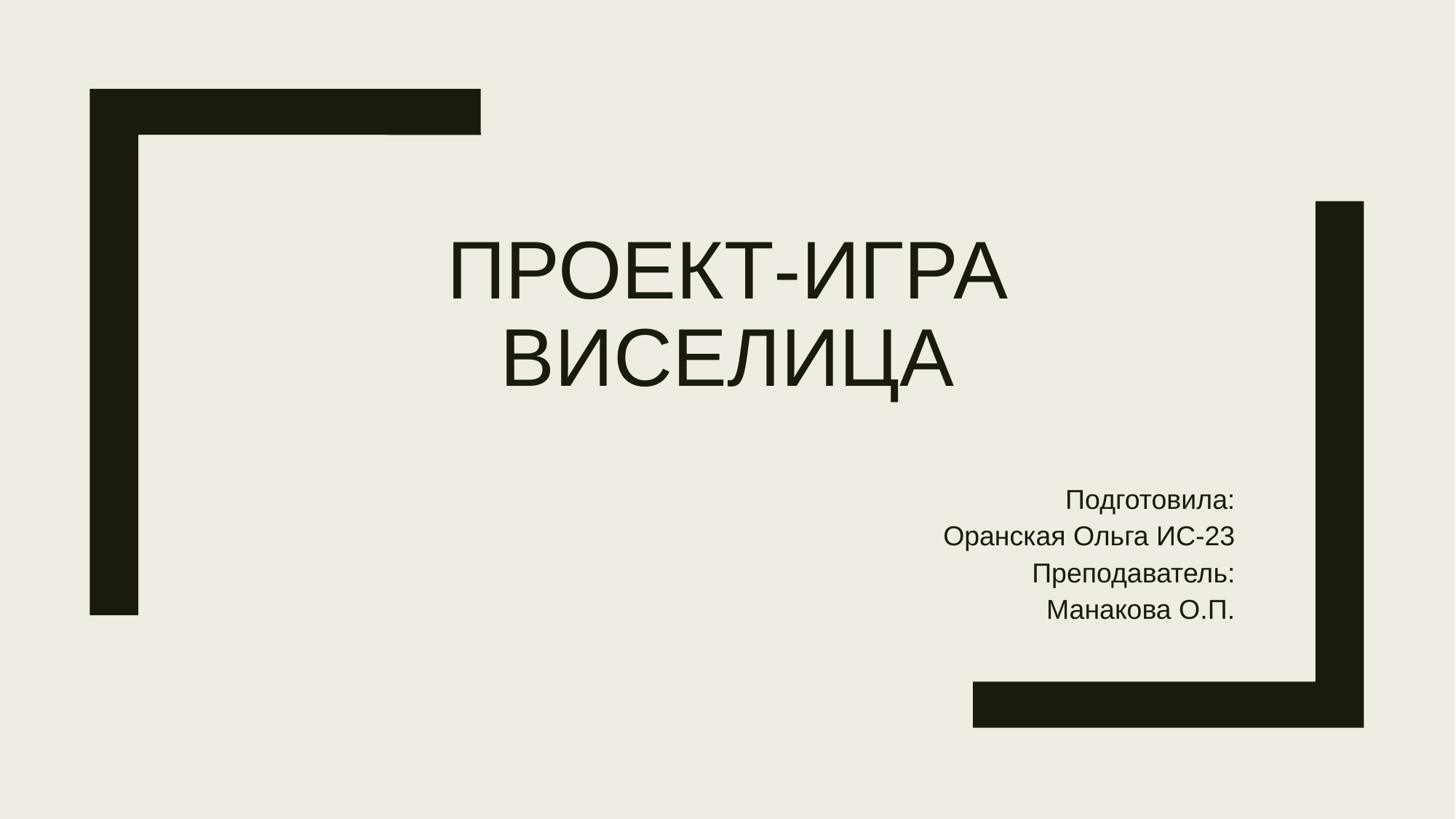

# Проект-игра Виселица
Подготовила:
Оранская Ольга ИС-23
Преподаватель:
Манакова О.П.